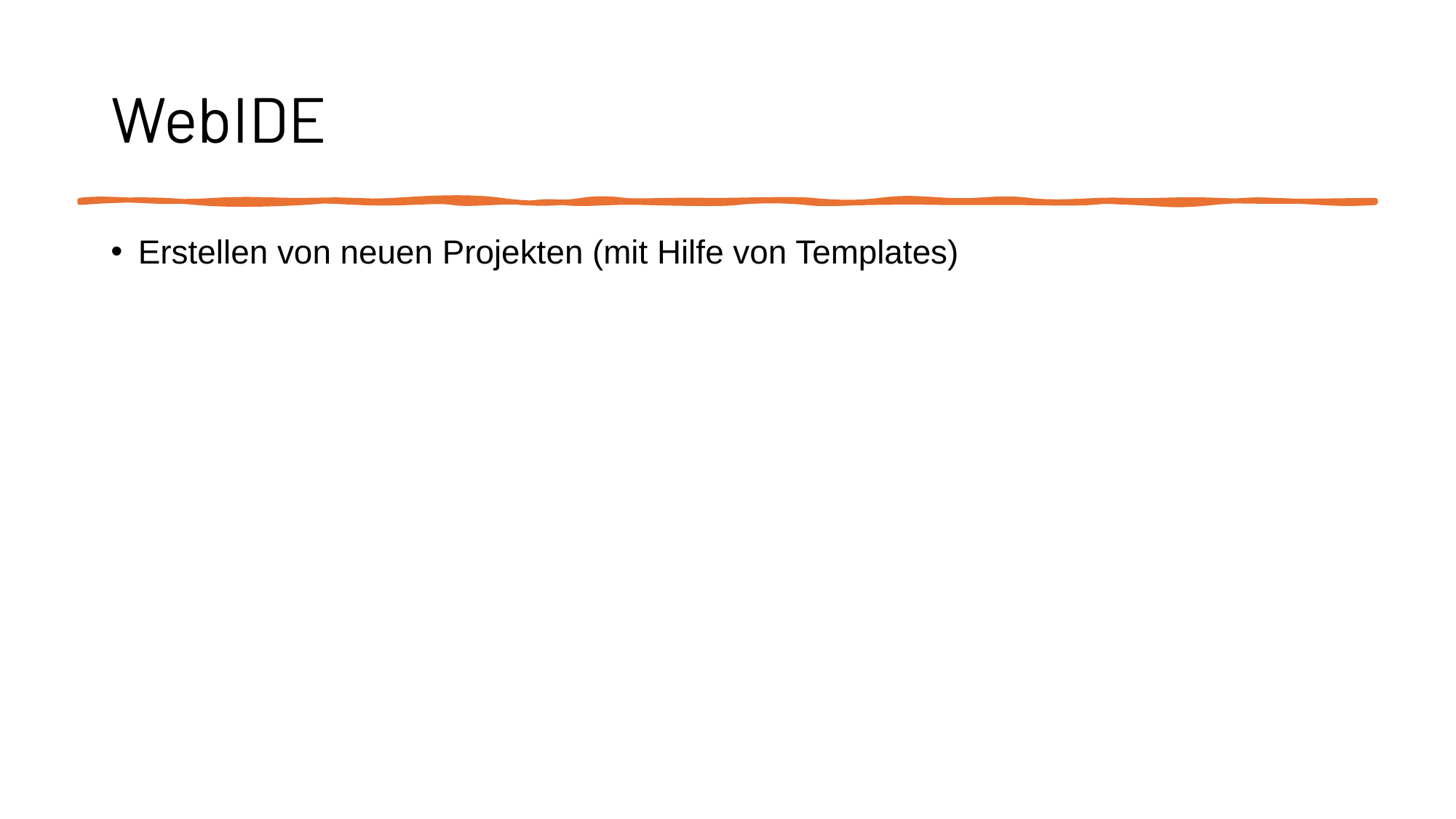

# WebIDE

Erstellen von neuen Projekten (mit Hilfe von Templates)